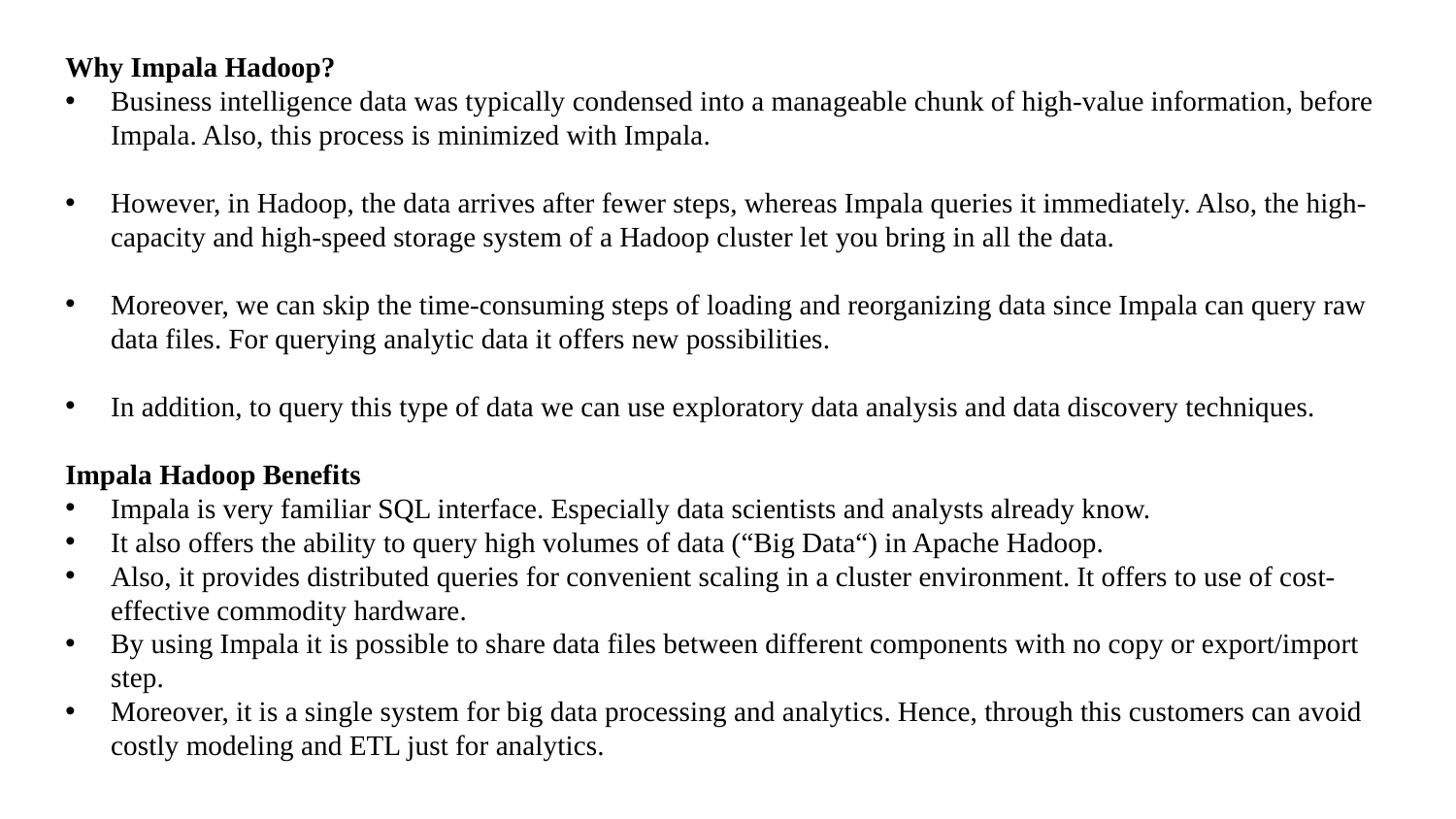

Why Impala Hadoop?
Business intelligence data was typically condensed into a manageable chunk of high-value information, before Impala. Also, this process is minimized with Impala.

However, in Hadoop, the data arrives after fewer steps, whereas Impala queries it immediately. Also, the high-capacity and high-speed storage system of a Hadoop cluster let you bring in all the data.

Moreover, we can skip the time-consuming steps of loading and reorganizing data since Impala can query raw data files. For querying analytic data it offers new possibilities.

In addition, to query this type of data we can use exploratory data analysis and data discovery techniques.

Impala Hadoop Benefits
Impala is very familiar SQL interface. Especially data scientists and analysts already know.
It also offers the ability to query high volumes of data (“Big Data“) in Apache Hadoop.
Also, it provides distributed queries for convenient scaling in a cluster environment. It offers to use of cost-effective commodity hardware.
By using Impala it is possible to share data files between different components with no copy or export/import step.
Moreover, it is a single system for big data processing and analytics. Hence, through this customers can avoid costly modeling and ETL just for analytics.